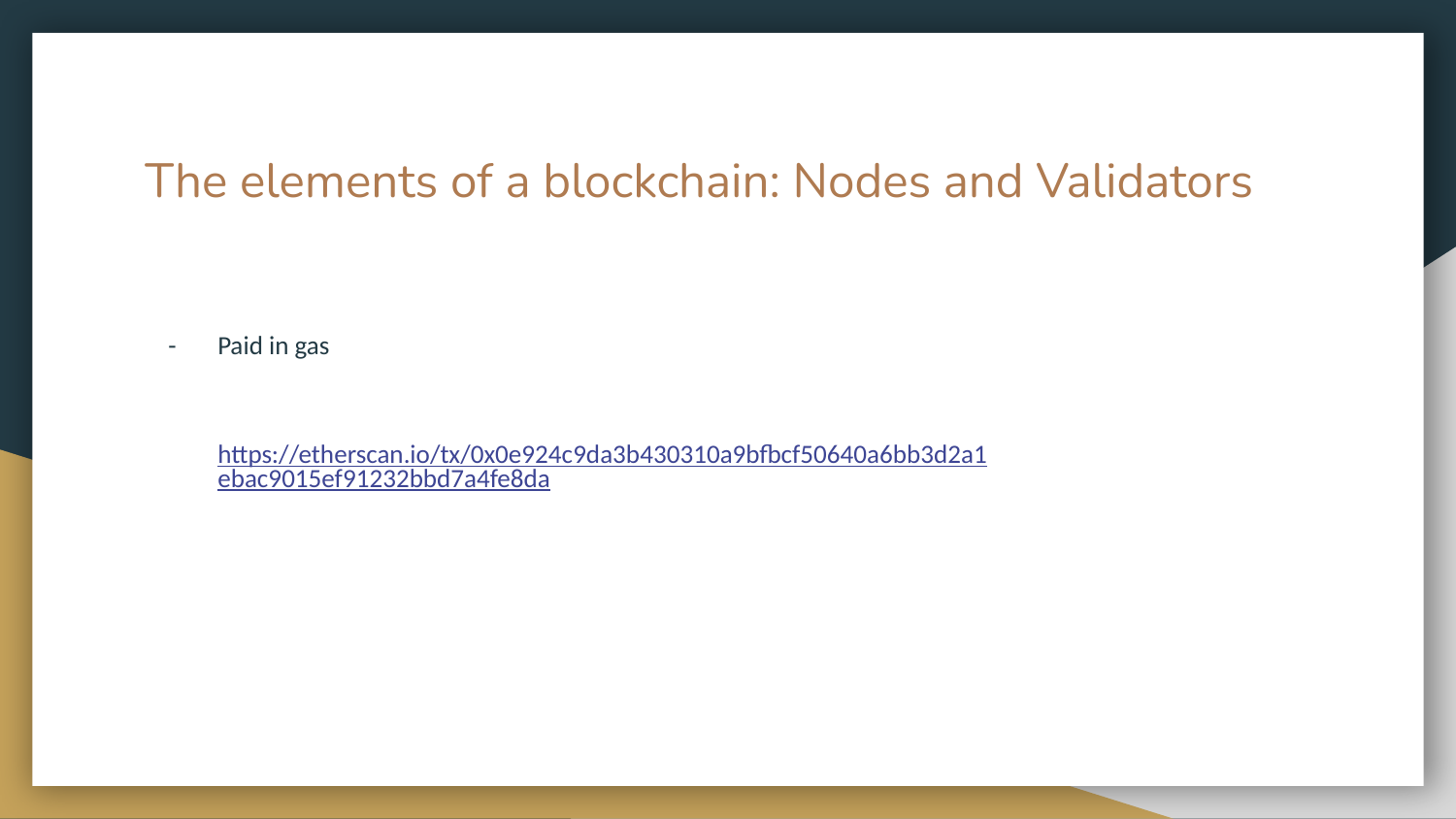

# The elements of a blockchain: Nodes and Validators
Paid in gas

https://etherscan.io/tx/0x0e924c9da3b430310a9bfbcf50640a6bb3d2a1ebac9015ef91232bbd7a4fe8da